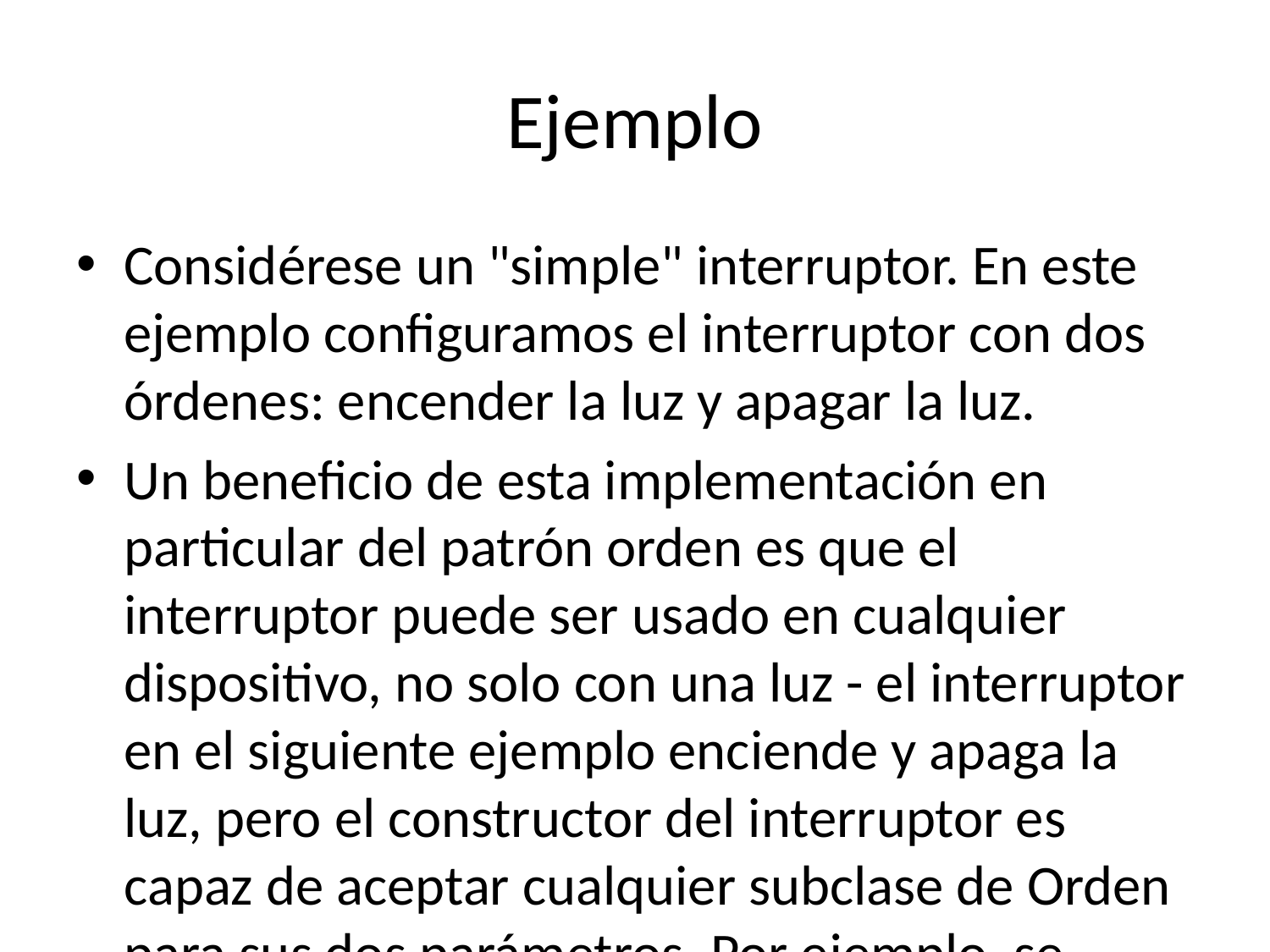

# Ejemplo
Considérese un "simple" interruptor. En este ejemplo configuramos el interruptor con dos órdenes: encender la luz y apagar la luz.
Un beneficio de esta implementación en particular del patrón orden es que el interruptor puede ser usado en cualquier dispositivo, no solo con una luz - el interruptor en el siguiente ejemplo enciende y apaga la luz, pero el constructor del interruptor es capaz de aceptar cualquier subclase de Orden para sus dos parámetros. Por ejemplo, se podría configurar el interruptor para encender un motor.